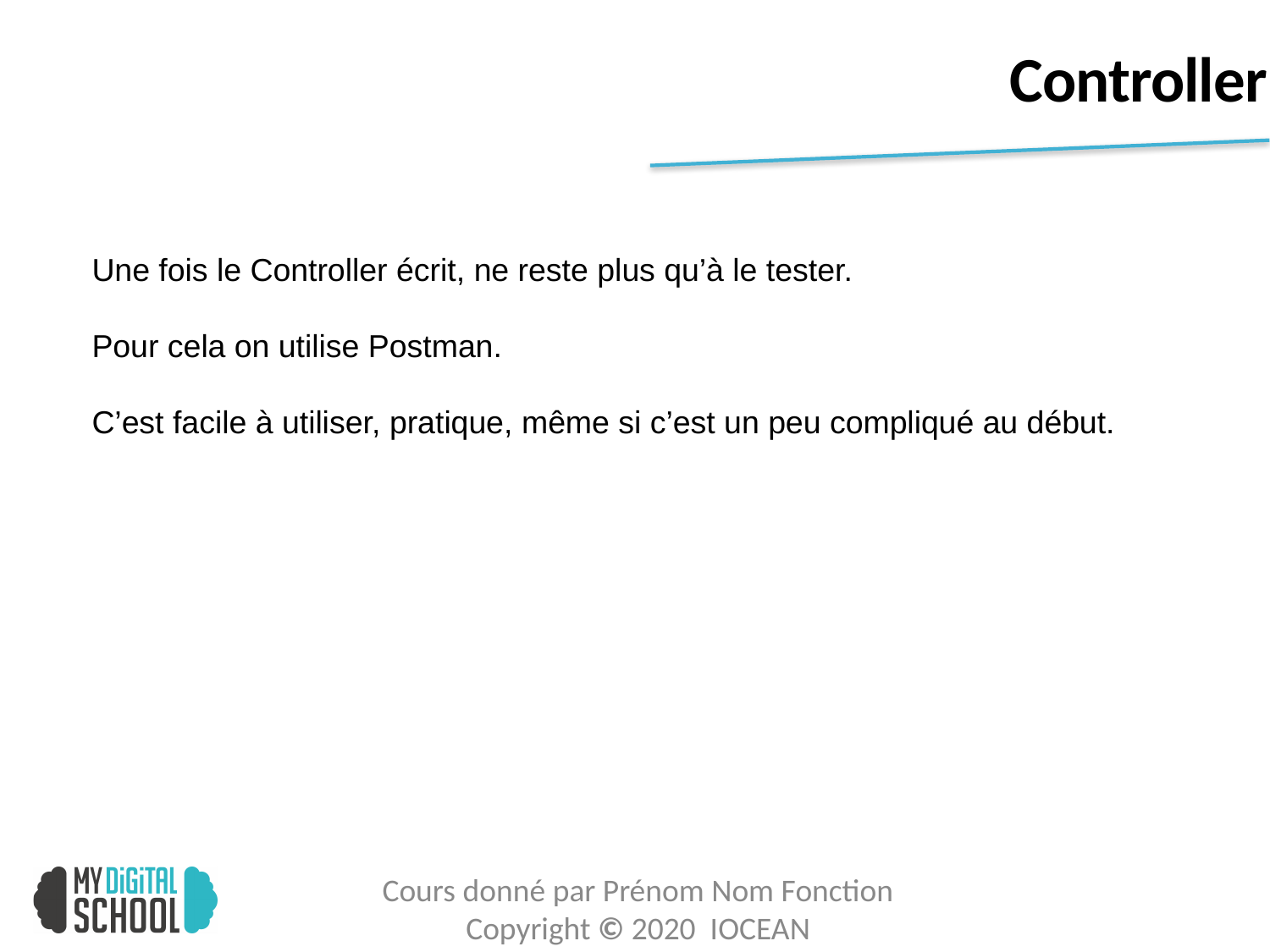

# Controller
Une fois le Controller écrit, ne reste plus qu’à le tester.

Pour cela on utilise Postman.

C’est facile à utiliser, pratique, même si c’est un peu compliqué au début.